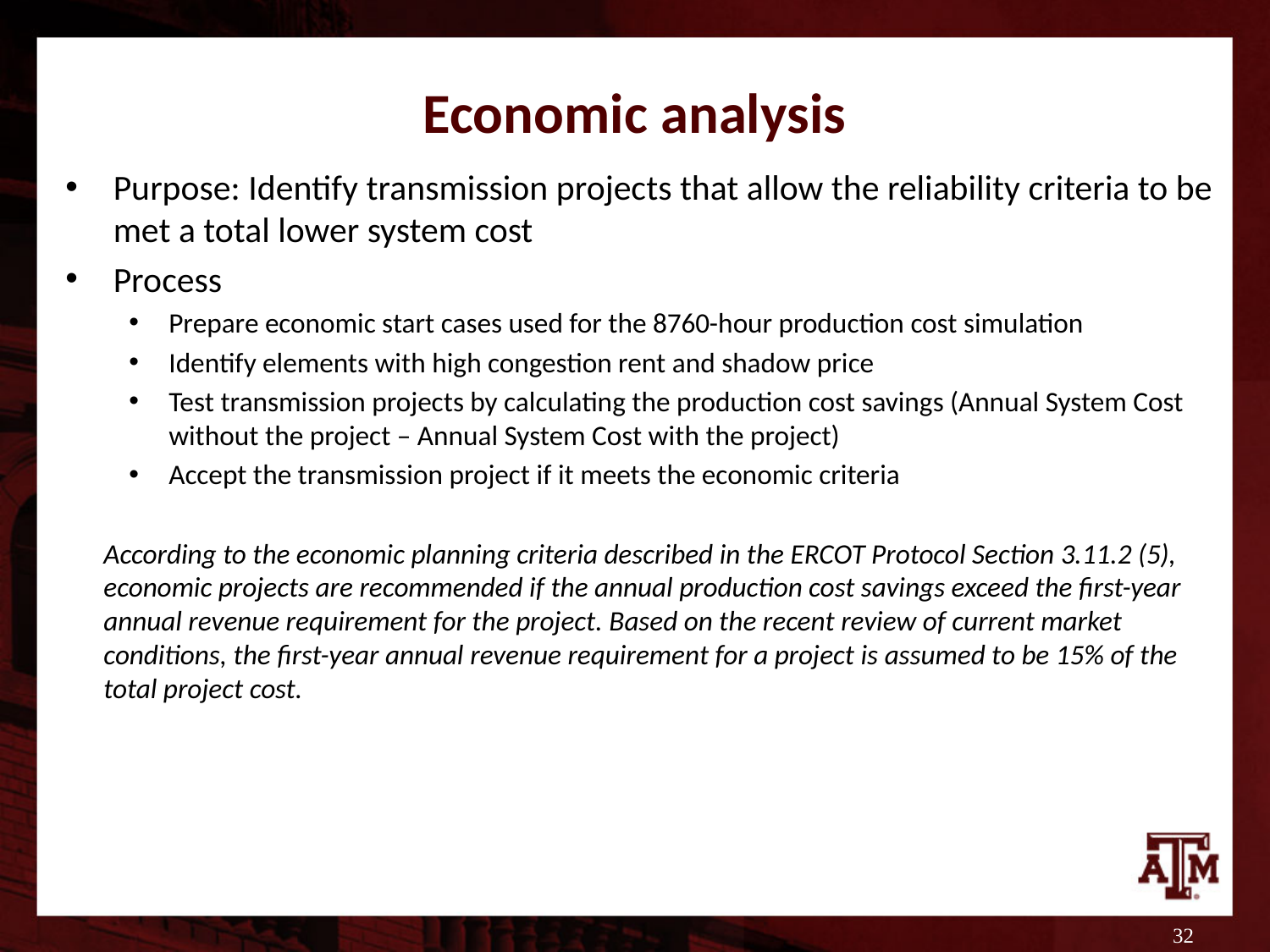

# Economic analysis
Purpose: Identify transmission projects that allow the reliability criteria to be met a total lower system cost
Process
Prepare economic start cases used for the 8760-hour production cost simulation
Identify elements with high congestion rent and shadow price
Test transmission projects by calculating the production cost savings (Annual System Cost without the project – Annual System Cost with the project)
Accept the transmission project if it meets the economic criteria

According to the economic planning criteria described in the ERCOT Protocol Section 3.11.2 (5), economic projects are recommended if the annual production cost savings exceed the first-year annual revenue requirement for the project. Based on the recent review of current market conditions, the first-year annual revenue requirement for a project is assumed to be 15% of the total project cost.
32